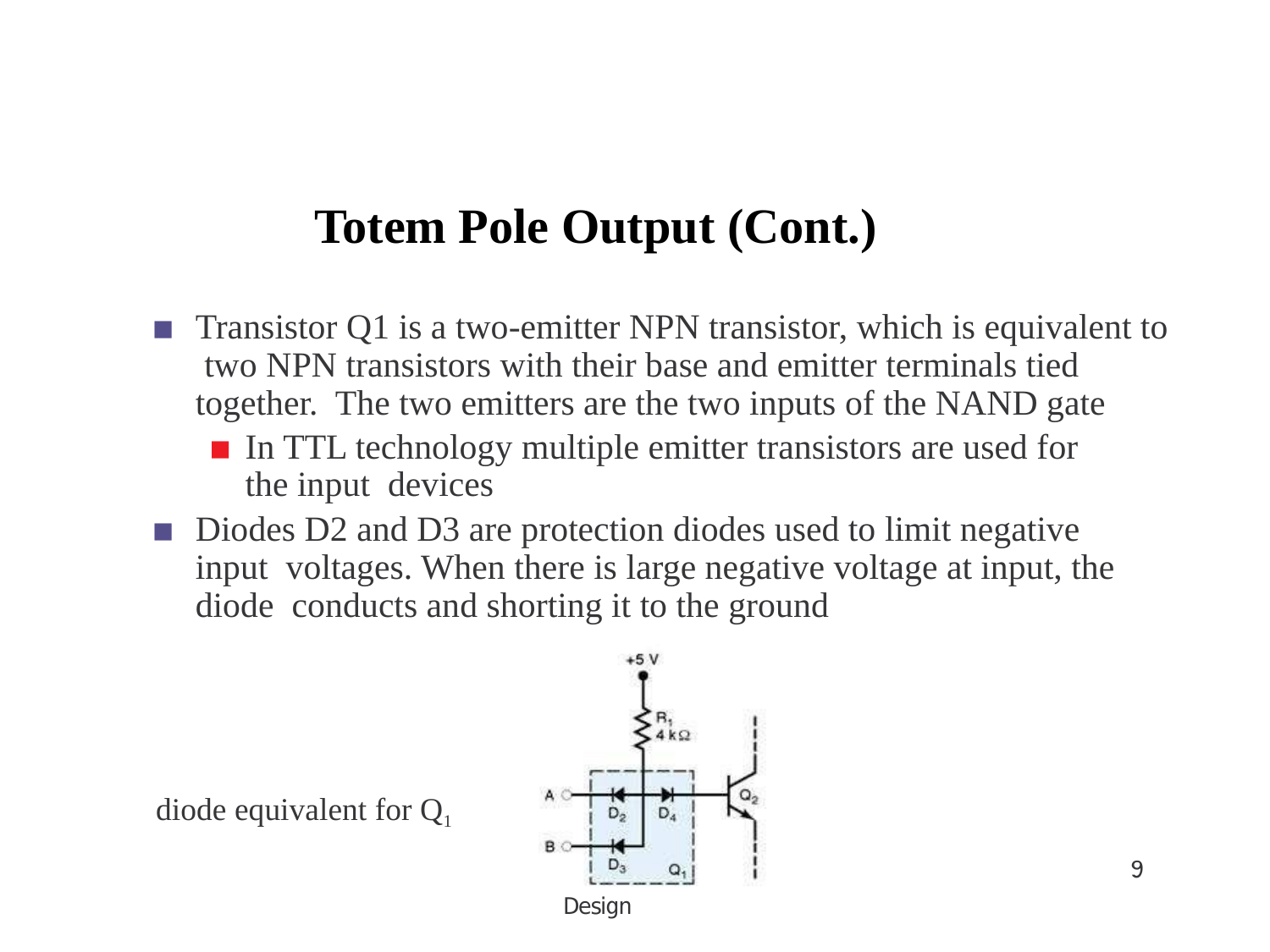

# Totem Pole Output (Cont.)
Transistor Q1 is a two-emitter NPN transistor, which is equivalent to  two NPN transistors with their base and emitter terminals tied together.  The two emitters are the two inputs of the NAND gate
In TTL technology multiple emitter transistors are used for the input  devices
Diodes D2 and D3 are protection diodes used to limit negative input  voltages. When there is large negative voltage at input, the diode  conducts and shorting it to the ground

diode equivalent for Q1
9
KirtiP_Digital Design